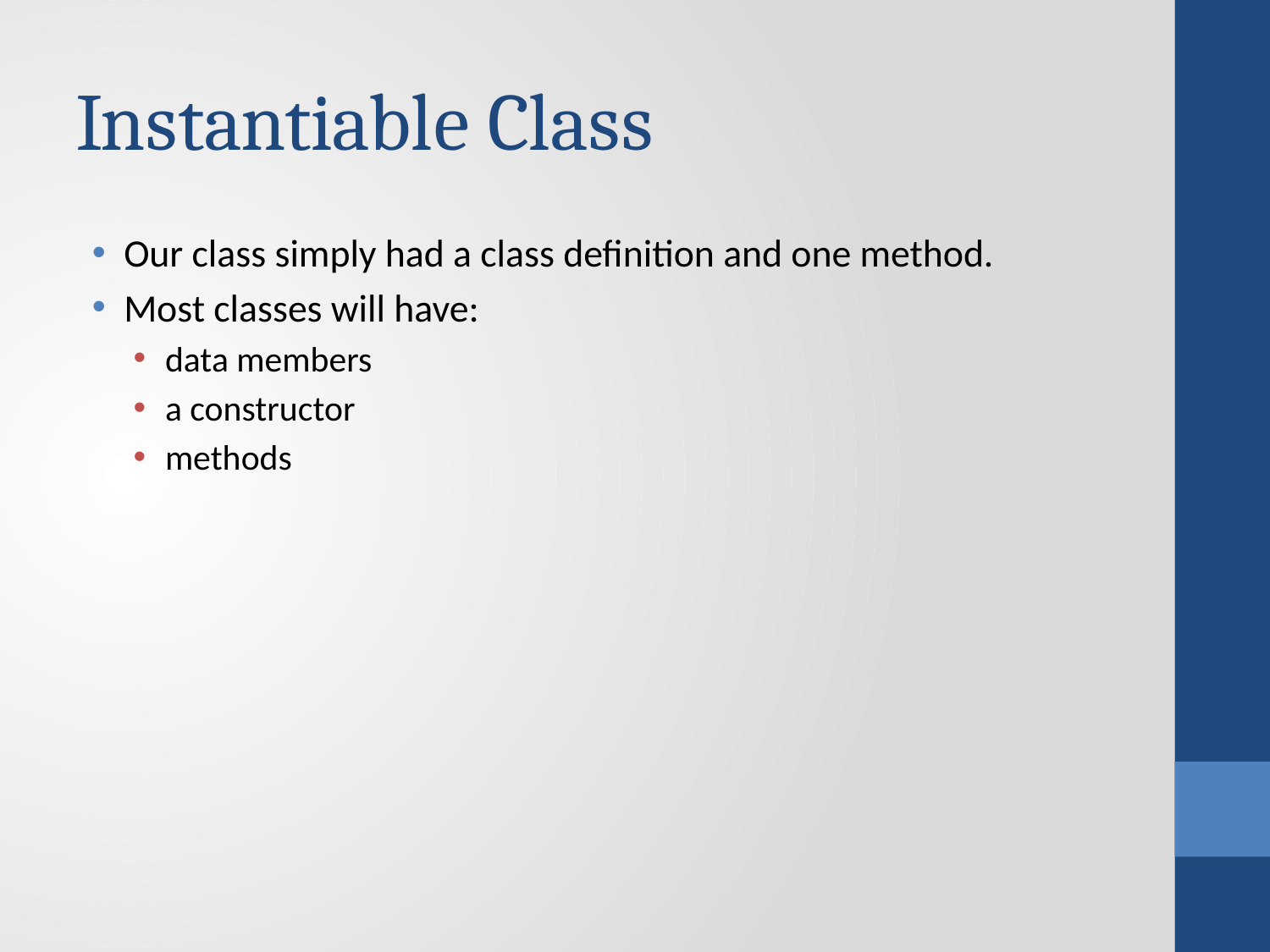

# Instantiable Class
Our class simply had a class definition and one method.
Most classes will have:
data members
a constructor
methods